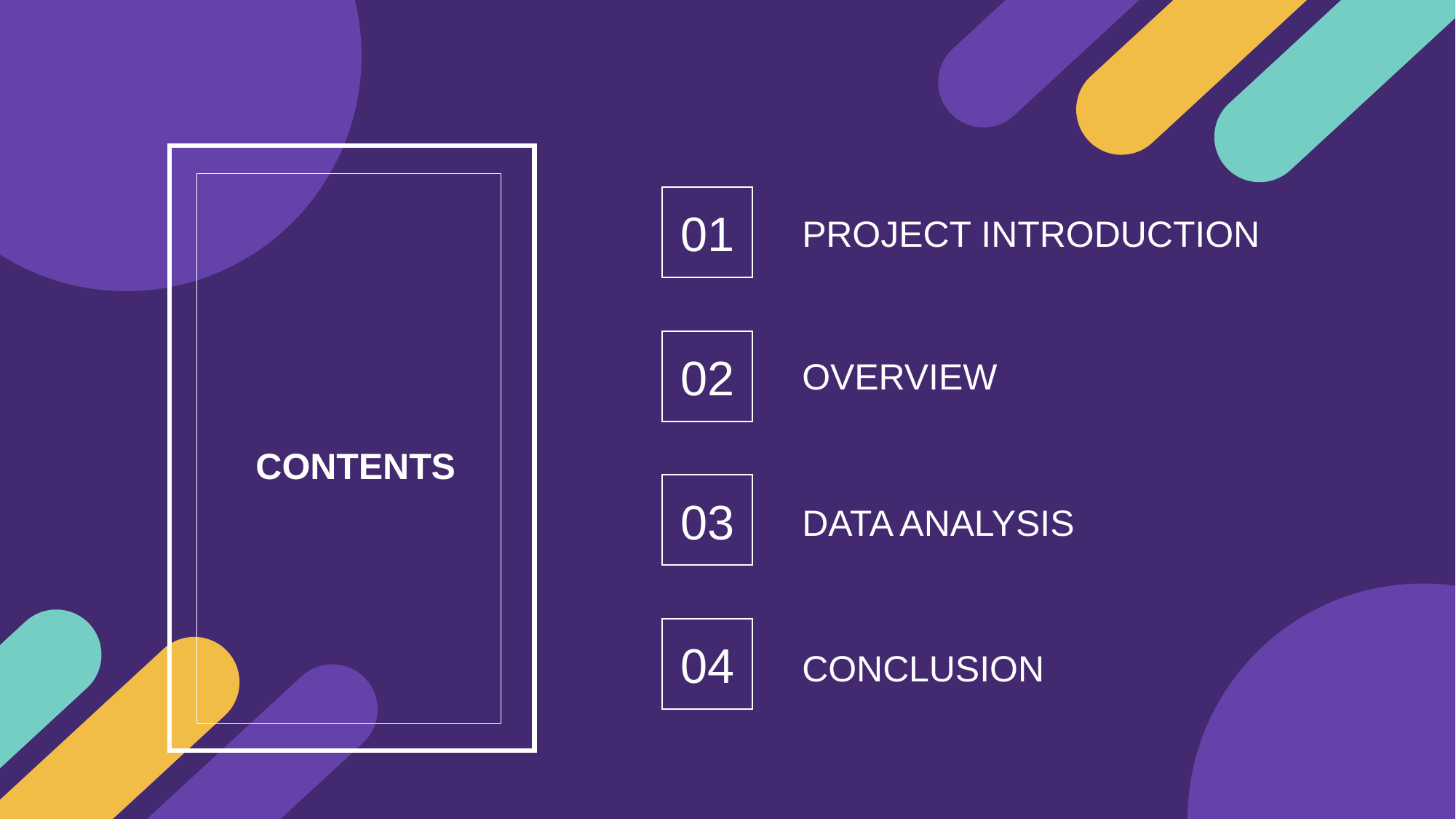

01
PROJECT INTRODUCTION
02
OVERVIEW
CONTENTS
03
DATA ANALYSIS

04
CONCLUSION